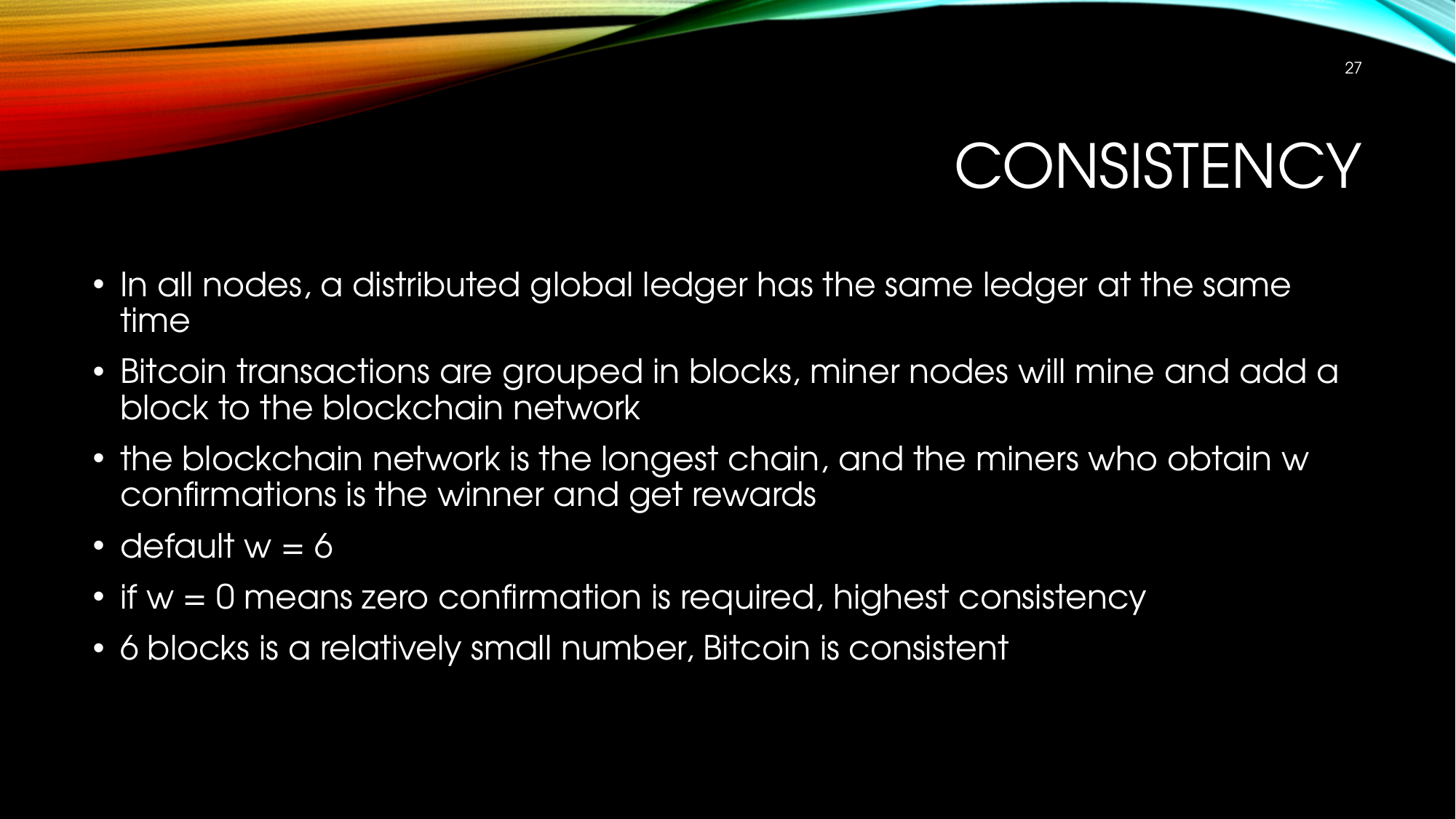

27
# consistency
In all nodes, a distributed global ledger has the same ledger at the same time
Bitcoin transactions are grouped in blocks, miner nodes will mine and add a block to the blockchain network
the blockchain network is the longest chain, and the miners who obtain w confirmations is the winner and get rewards
default w = 6
if w = 0 means zero confirmation is required, highest consistency
6 blocks is a relatively small number, Bitcoin is consistent